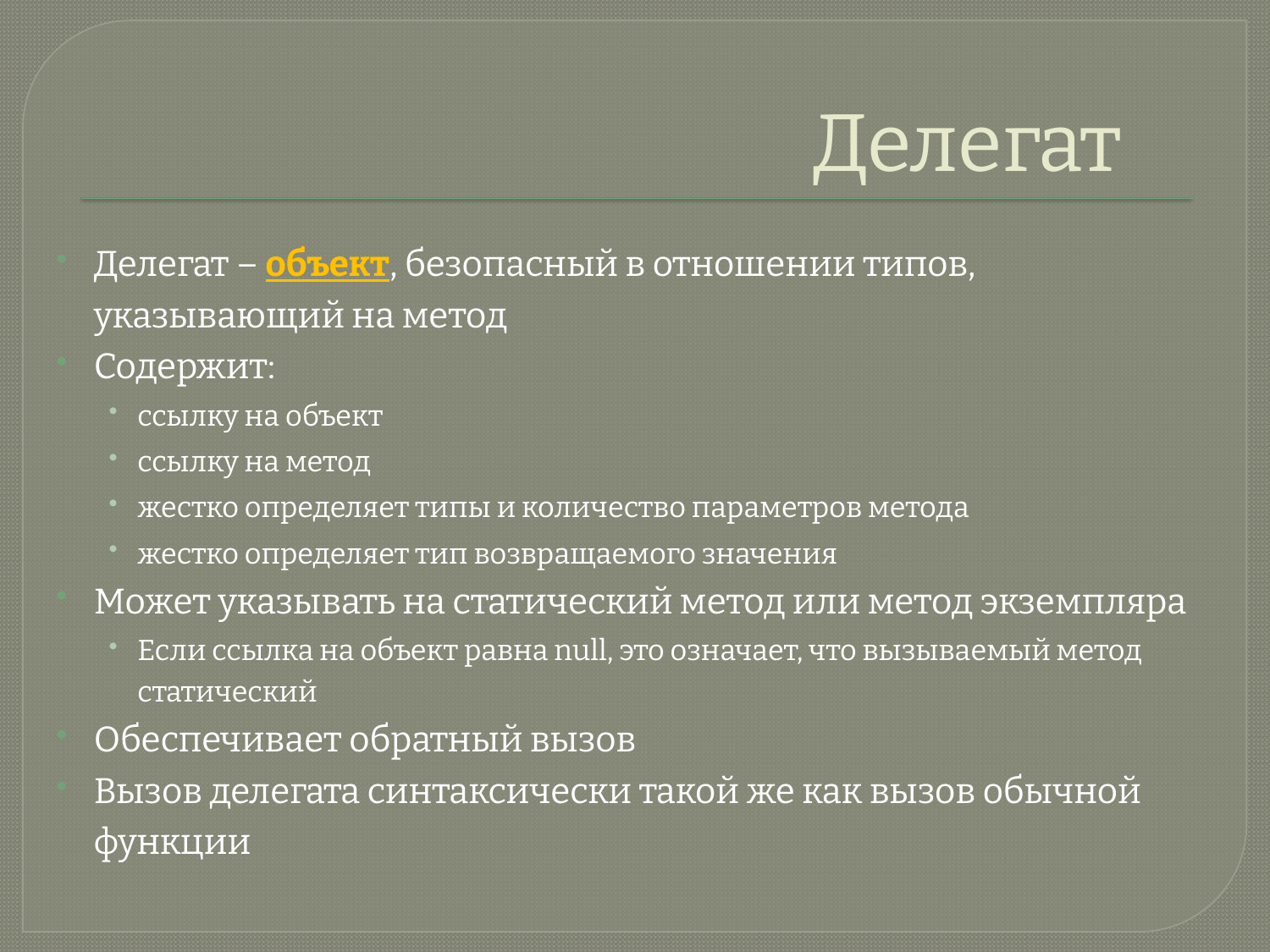

# Делегат
Делегат – объект, безопасный в отношении типов, указывающий на метод
Содержит:
ссылку на объект
ссылку на метод
жестко определяет типы и количество параметров метода
жестко определяет тип возвращаемого значения
Может указывать на статический метод или метод экземпляра
Если ссылка на объект равна null, это означает, что вызываемый метод статический
Обеспечивает обратный вызов
Вызов делегата синтаксически такой же как вызов обычной функции